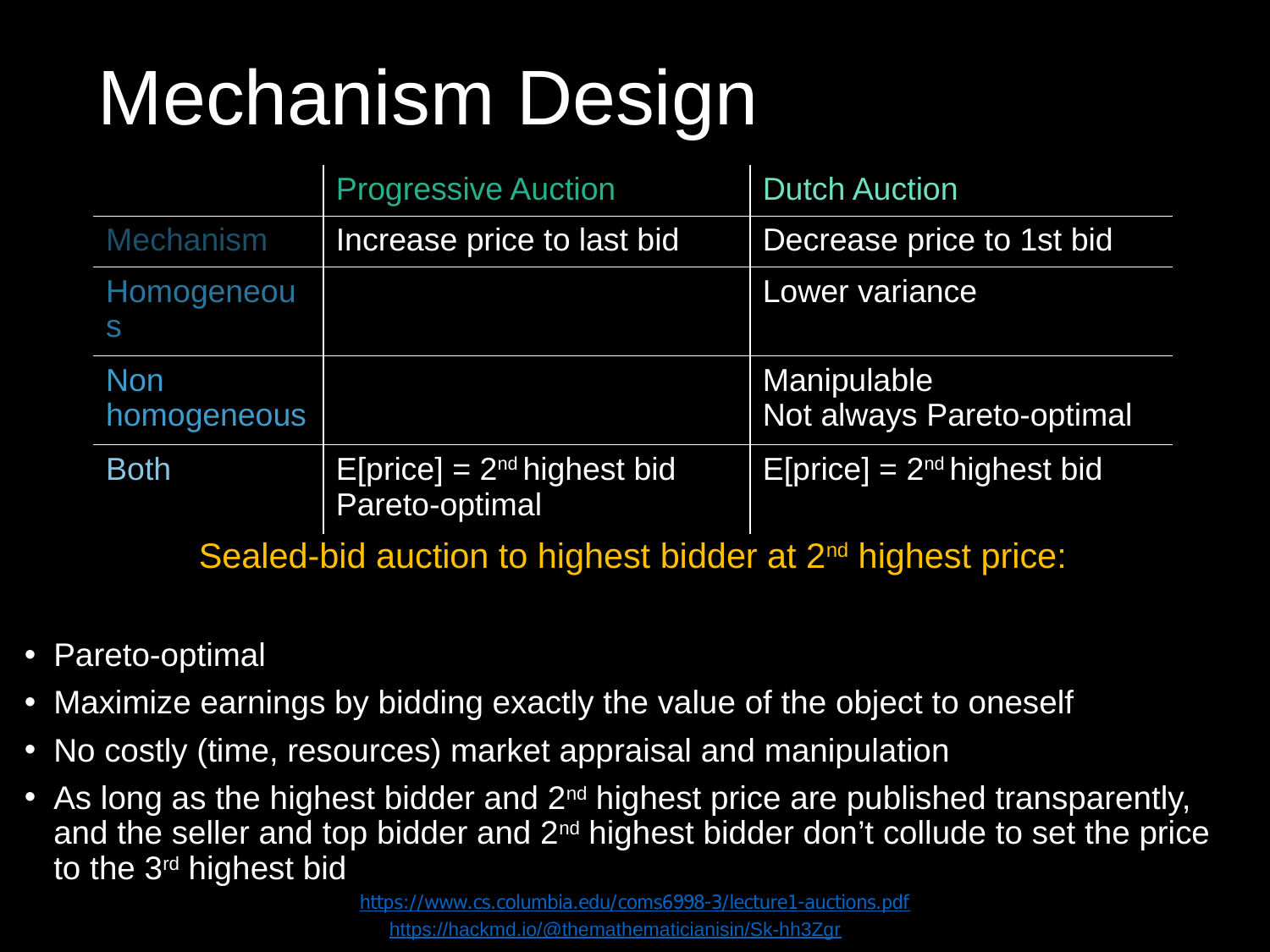

# Mechanism Design
|  | Progressive Auction | Dutch Auction |
| --- | --- | --- |
| Mechanism | Increase price to last bid | Decrease price to 1st bid |
| Homogeneous |  | Lower variance |
| Non homogeneous |  | Manipulable Not always Pareto-optimal |
| Both | E[price] = 2nd highest bid Pareto-optimal | E[price] = 2nd highest bid |
Sealed-bid auction to highest bidder at 2nd highest price:

Pareto-optimal
Maximize earnings by bidding exactly the value of the object to oneself
No costly (time, resources) market appraisal and manipulation
As long as the highest bidder and 2nd highest price are published transparently, and the seller and top bidder and 2nd highest bidder don’t collude to set the price to the 3rd highest bid
https://www.cs.columbia.edu/coms6998-3/lecture1-auctions.pdf
https://hackmd.io/@themathematicianisin/Sk-hh3Zgr